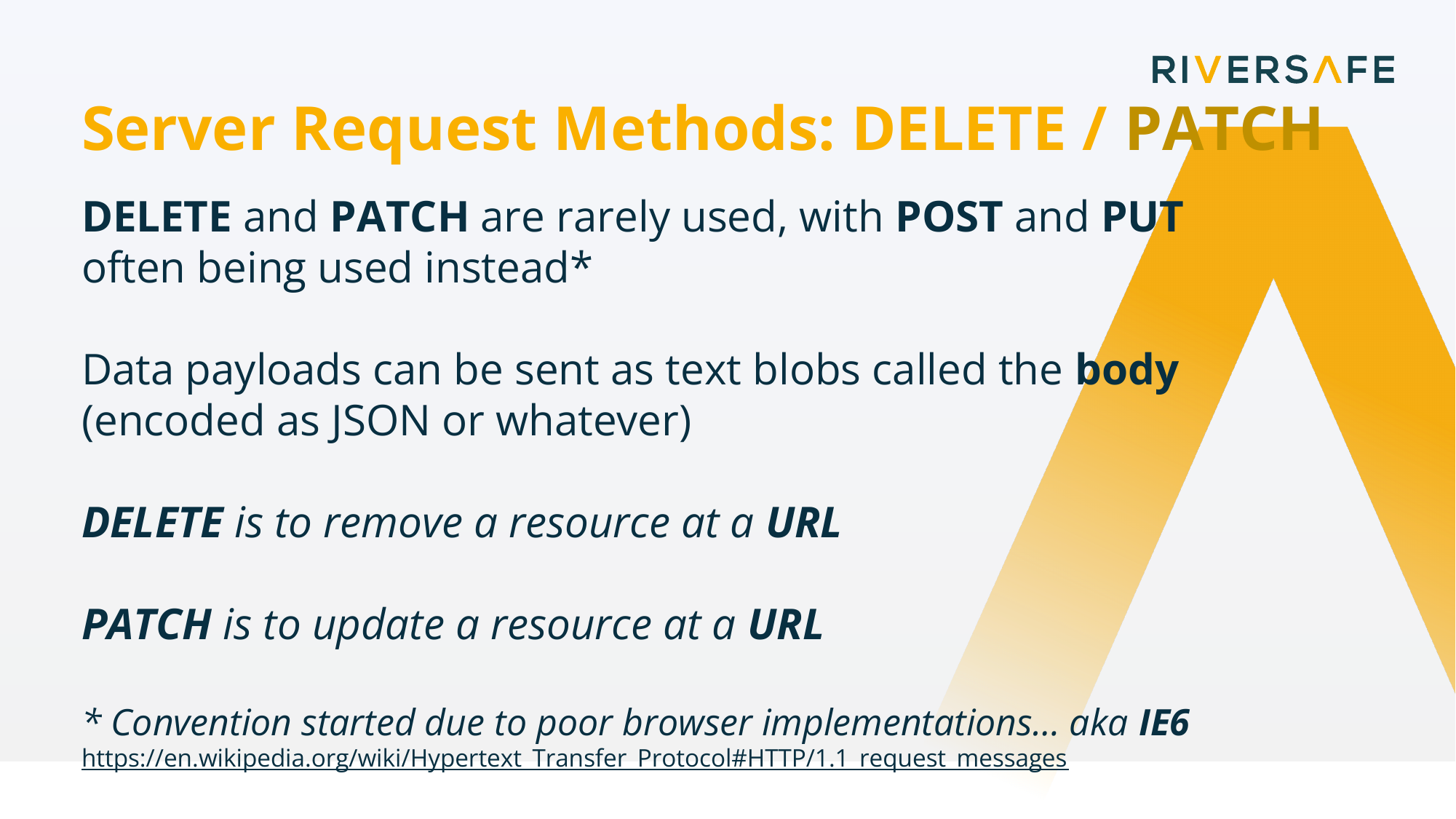

Server Request Methods: DELETE / PATCH
DELETE and PATCH are rarely used, with POST and PUT often being used instead*
Data payloads can be sent as text blobs called the body (encoded as JSON or whatever)
DELETE is to remove a resource at a URL

PATCH is to update a resource at a URL
* Convention started due to poor browser implementations… aka IE6
https://en.wikipedia.org/wiki/Hypertext_Transfer_Protocol#HTTP/1.1_request_messages